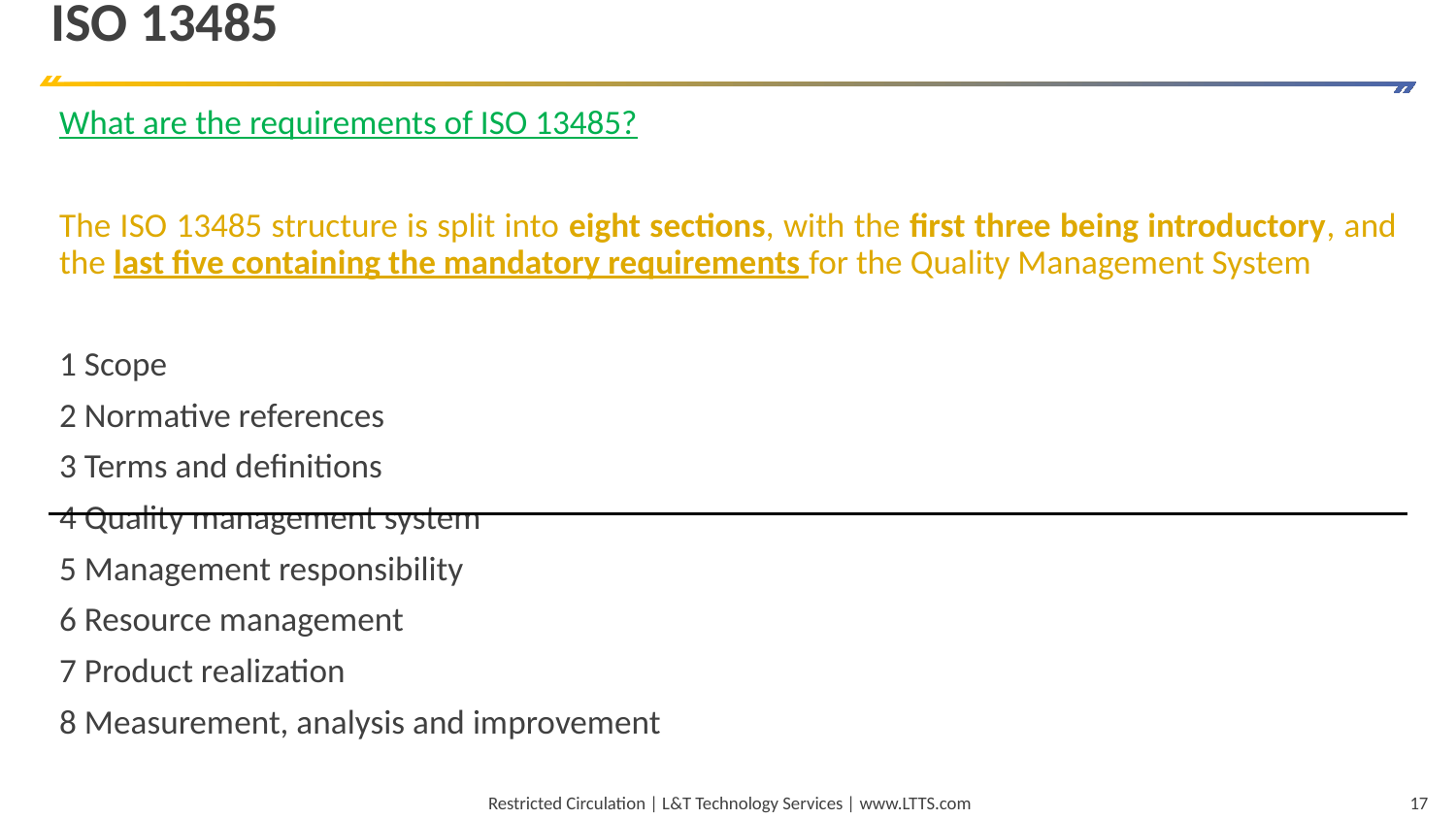

# ISO 13485
What are the requirements of ISO 13485?

The ISO 13485 structure is split into eight sections, with the first three being introductory, and the last five containing the mandatory requirements for the Quality Management System

1 Scope
2 Normative references
3 Terms and definitions
4 Quality management system
5 Management responsibility
6 Resource management
7 Product realization
8 Measurement, analysis and improvement